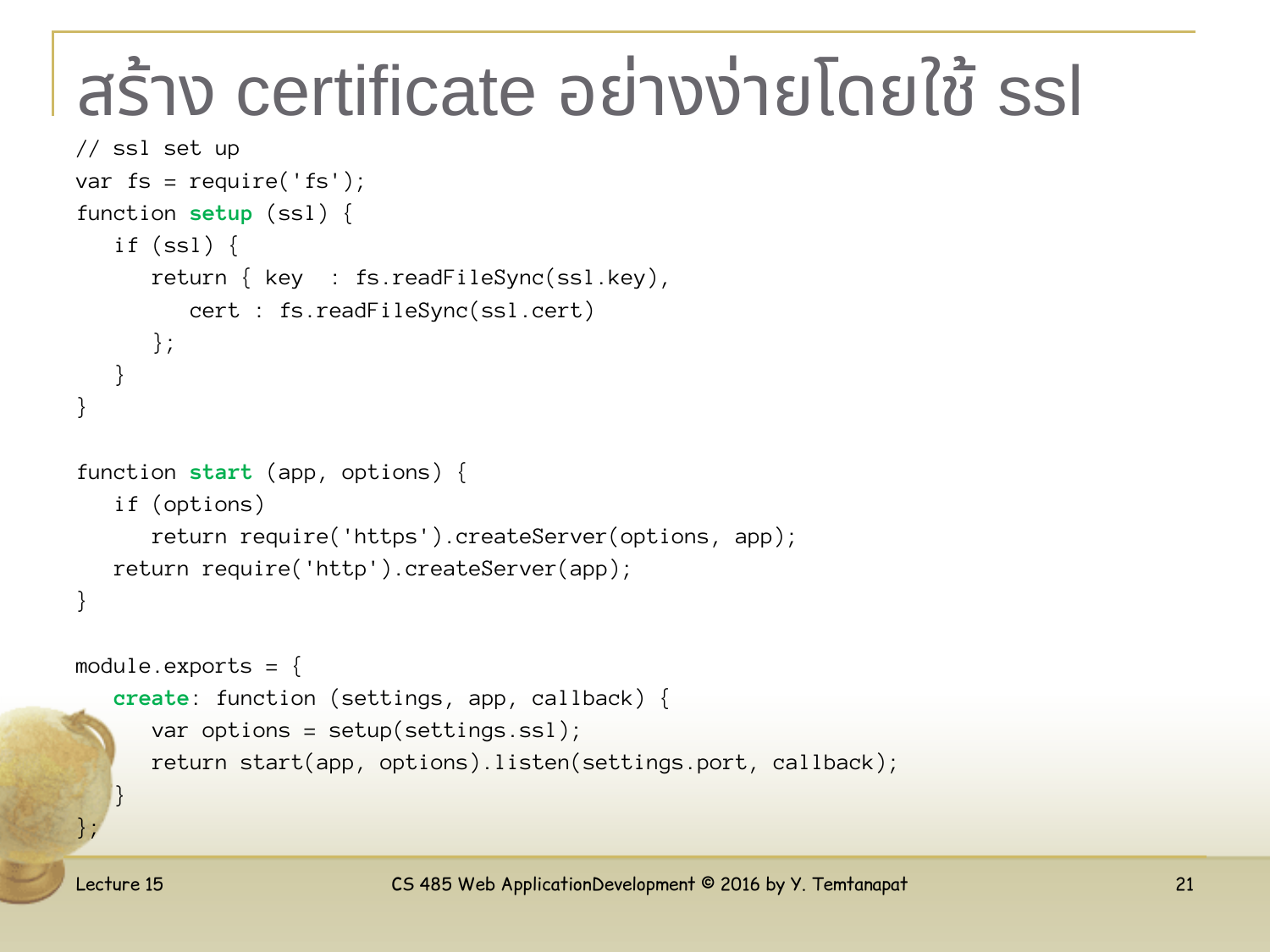

# สร้าง certificate อย่างง่ายโดยใช้ ssl
// ssl set up
var fs = require('fs');
function setup (ssl) {
   if (ssl) {
      return { key  : fs.readFileSync(ssl.key),
         cert : fs.readFileSync(ssl.cert)
      };
   }
}

function start (app, options) {
   if (options)
      return require('https').createServer(options, app);
   return require('http').createServer(app);
}

module.exports = {
   create: function (settings, app, callback) {
      var options = setup(settings.ssl);
      return start(app, options).listen(settings.port, callback);
   }
};
Lecture 15
CS 485 Web ApplicationDevelopment © 2016 by Y. Temtanapat
21